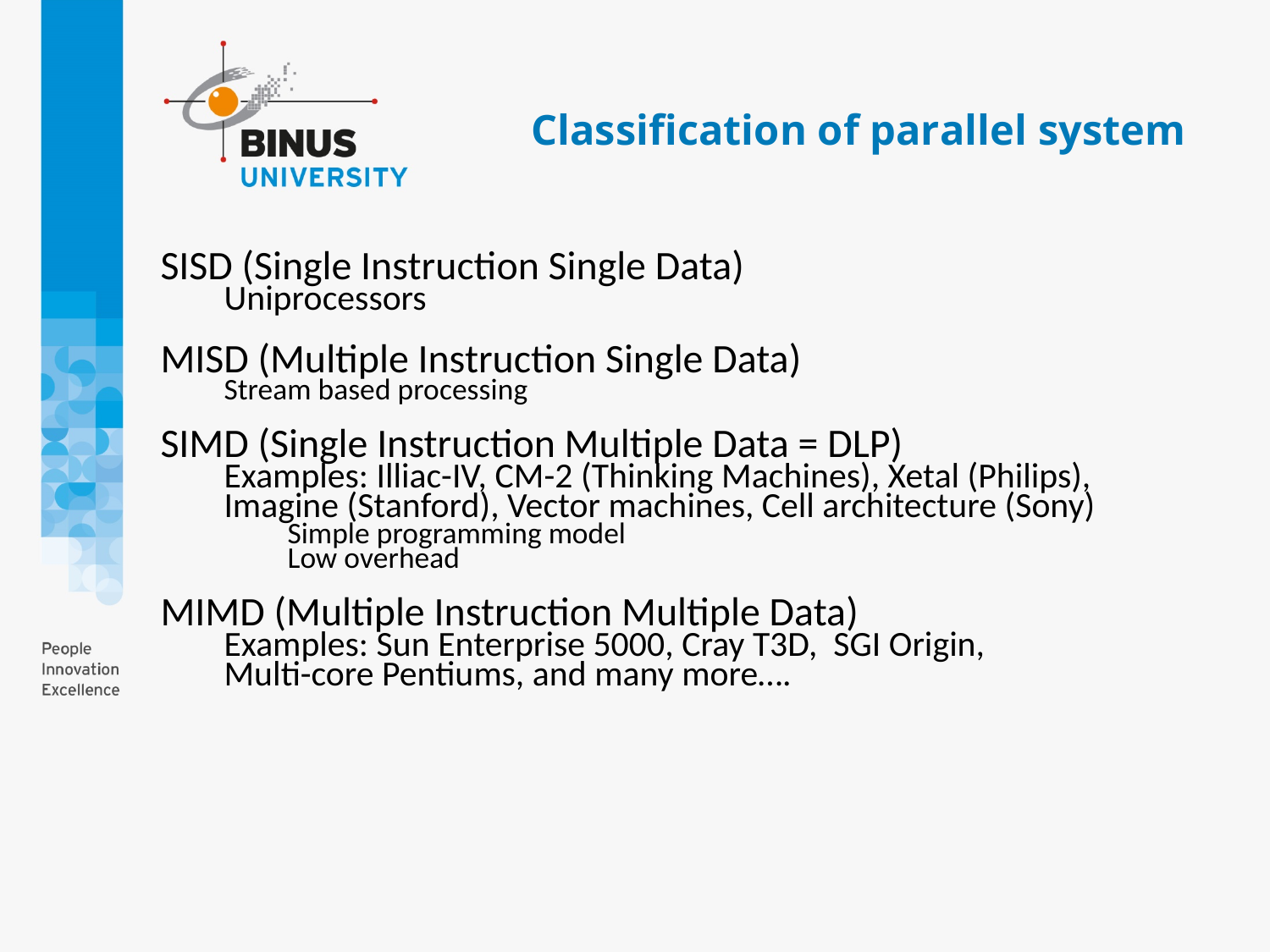

# Classification of parallel system
SISD (Single Instruction Single Data)
Uniprocessors

MISD (Multiple Instruction Single Data)
Stream based processing

SIMD (Single Instruction Multiple Data = DLP)
Examples: Illiac-IV, CM-2 (Thinking Machines), Xetal (Philips), Imagine (Stanford), Vector machines, Cell architecture (Sony)
Simple programming model
Low overhead

MIMD (Multiple Instruction Multiple Data)
Examples: Sun Enterprise 5000, Cray T3D,  SGI Origin,
Multi-core Pentiums, and many more….